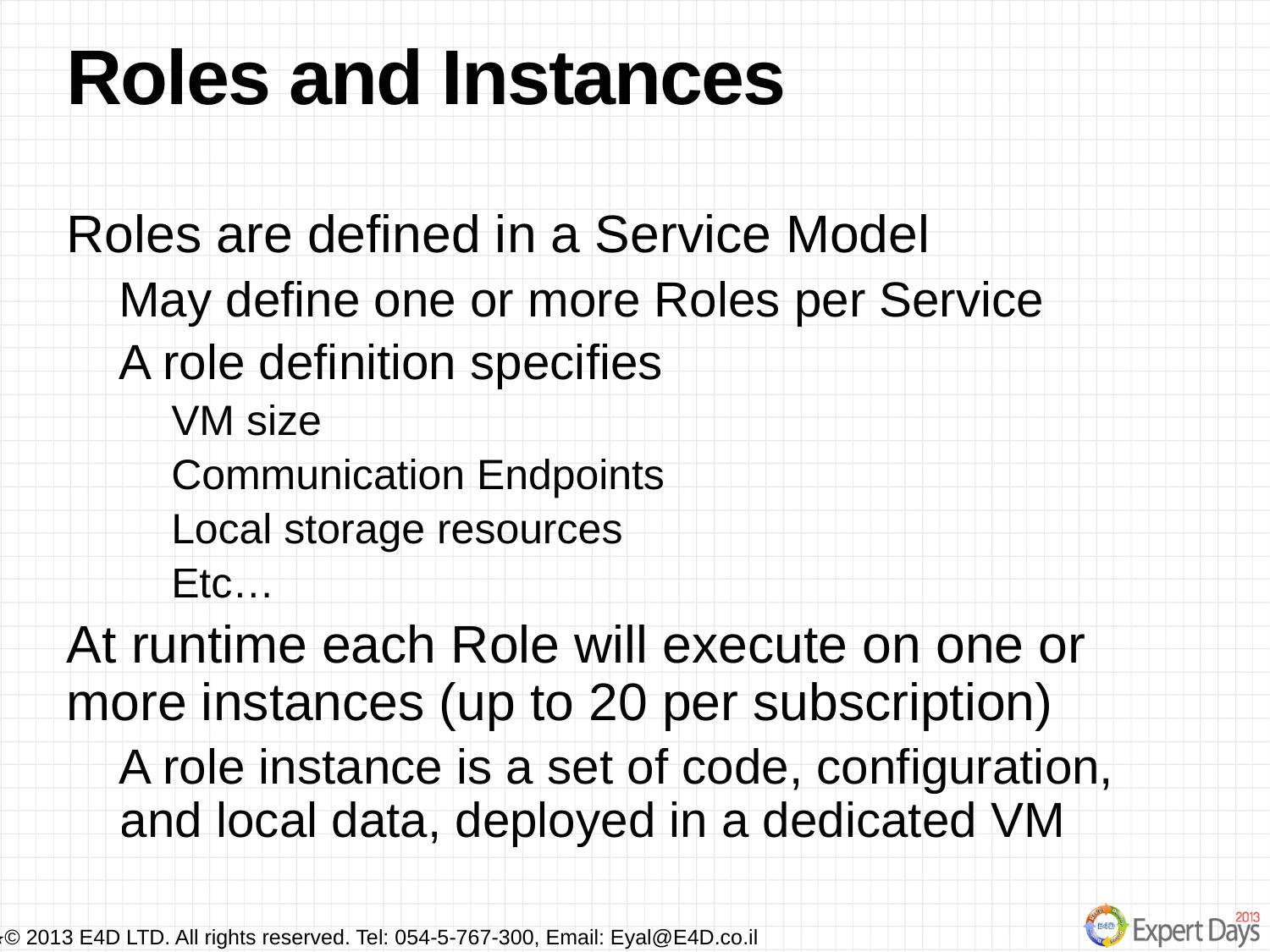

Roles and Instances
Roles are defined in a Service Model
May define one or more Roles per Service
A role definition specifies
VM size
Communication Endpoints
Local storage resources
Etc…
At runtime each Role will execute on one or more instances (up to 20 per subscription)
A role instance is a set of code, configuration, and local data, deployed in a dedicated VM